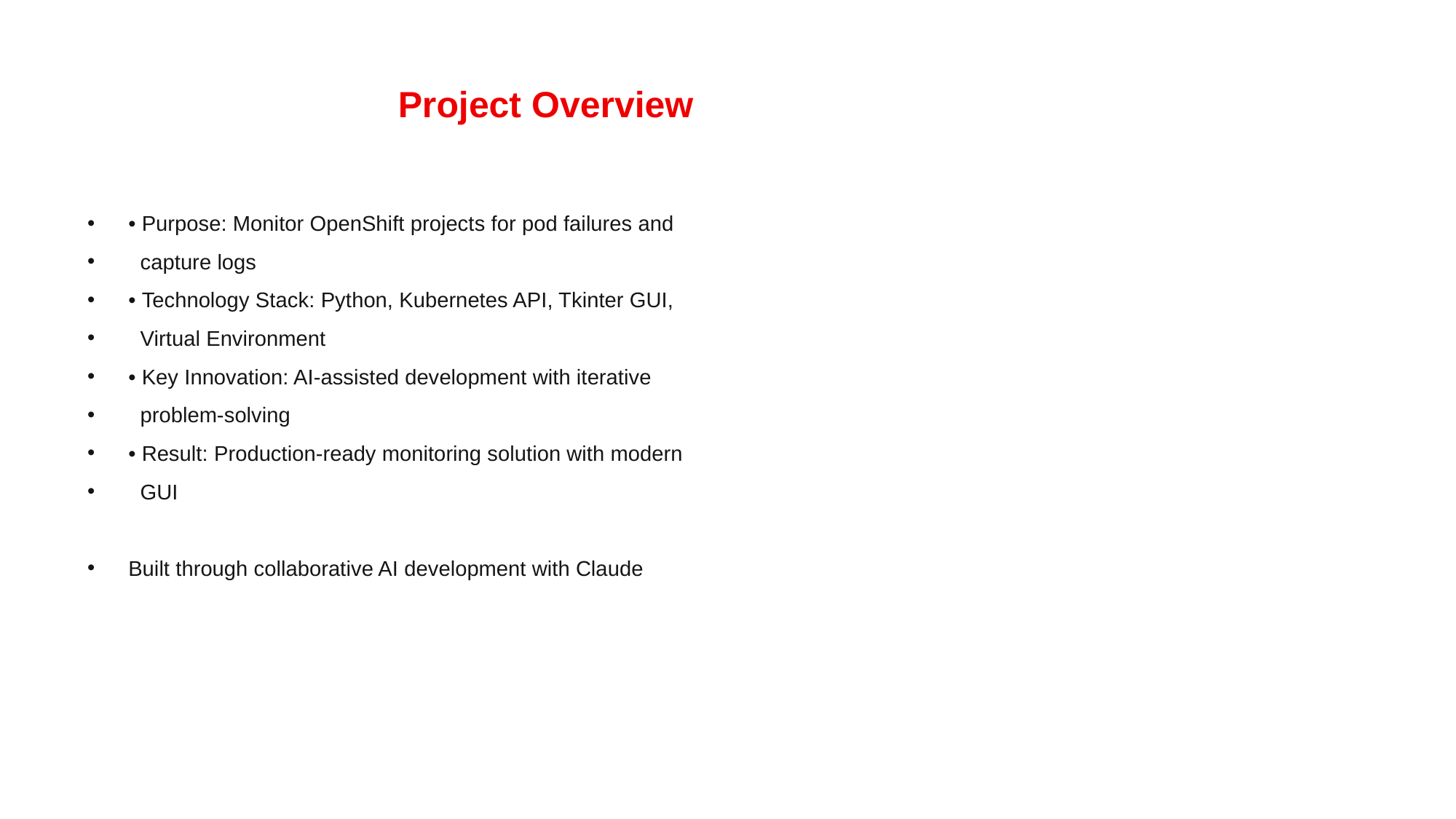

# Project Overview
• Purpose: Monitor OpenShift projects for pod failures and
  capture logs
• Technology Stack: Python, Kubernetes API, Tkinter GUI,
  Virtual Environment
• Key Innovation: AI-assisted development with iterative
  problem-solving
• Result: Production-ready monitoring solution with modern
  GUI

Built through collaborative AI development with Claude